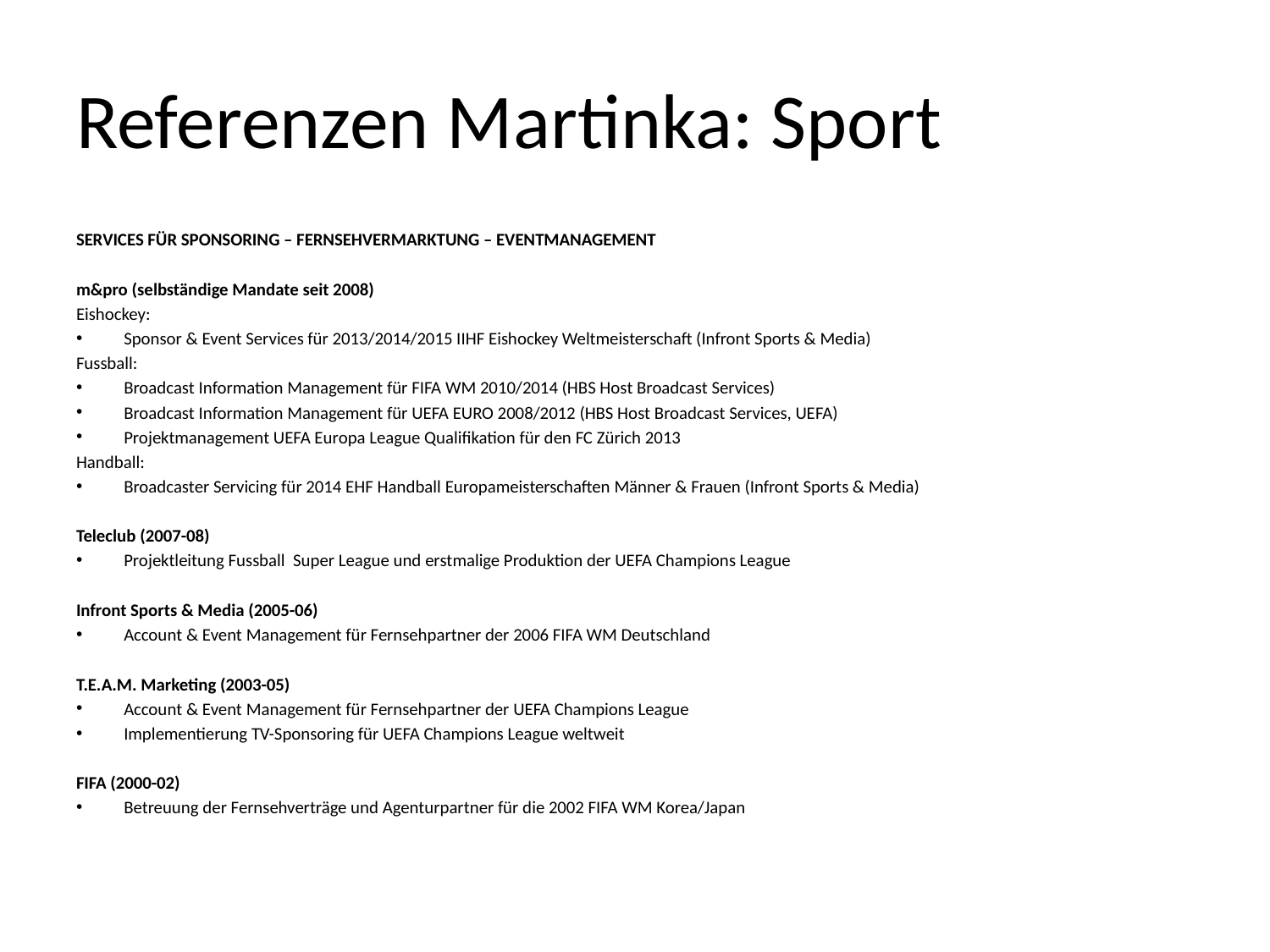

# Referenzen Martinka: Sport
SERVICES FÜR SPONSORING – FERNSEHVERMARKTUNG – EVENTMANAGEMENT

m&pro (selbständige Mandate seit 2008)
Eishockey:
Sponsor & Event Services für 2013/2014/2015 IIHF Eishockey Weltmeisterschaft (Infront Sports & Media)
Fussball:
Broadcast Information Management für FIFA WM 2010/2014 (HBS Host Broadcast Services)
Broadcast Information Management für UEFA EURO 2008/2012 (HBS Host Broadcast Services, UEFA)
Projektmanagement UEFA Europa League Qualifikation für den FC Zürich 2013
Handball:
Broadcaster Servicing für 2014 EHF Handball Europameisterschaften Männer & Frauen (Infront Sports & Media)

Teleclub (2007-08)
Projektleitung Fussball  Super League und erstmalige Produktion der UEFA Champions League

Infront Sports & Media (2005-06)
Account & Event Management für Fernsehpartner der 2006 FIFA WM Deutschland

T.E.A.M. Marketing (2003-05)
Account & Event Management für Fernsehpartner der UEFA Champions League
Implementierung TV-Sponsoring für UEFA Champions League weltweit

FIFA (2000-02)
Betreuung der Fernsehverträge und Agenturpartner für die 2002 FIFA WM Korea/Japan